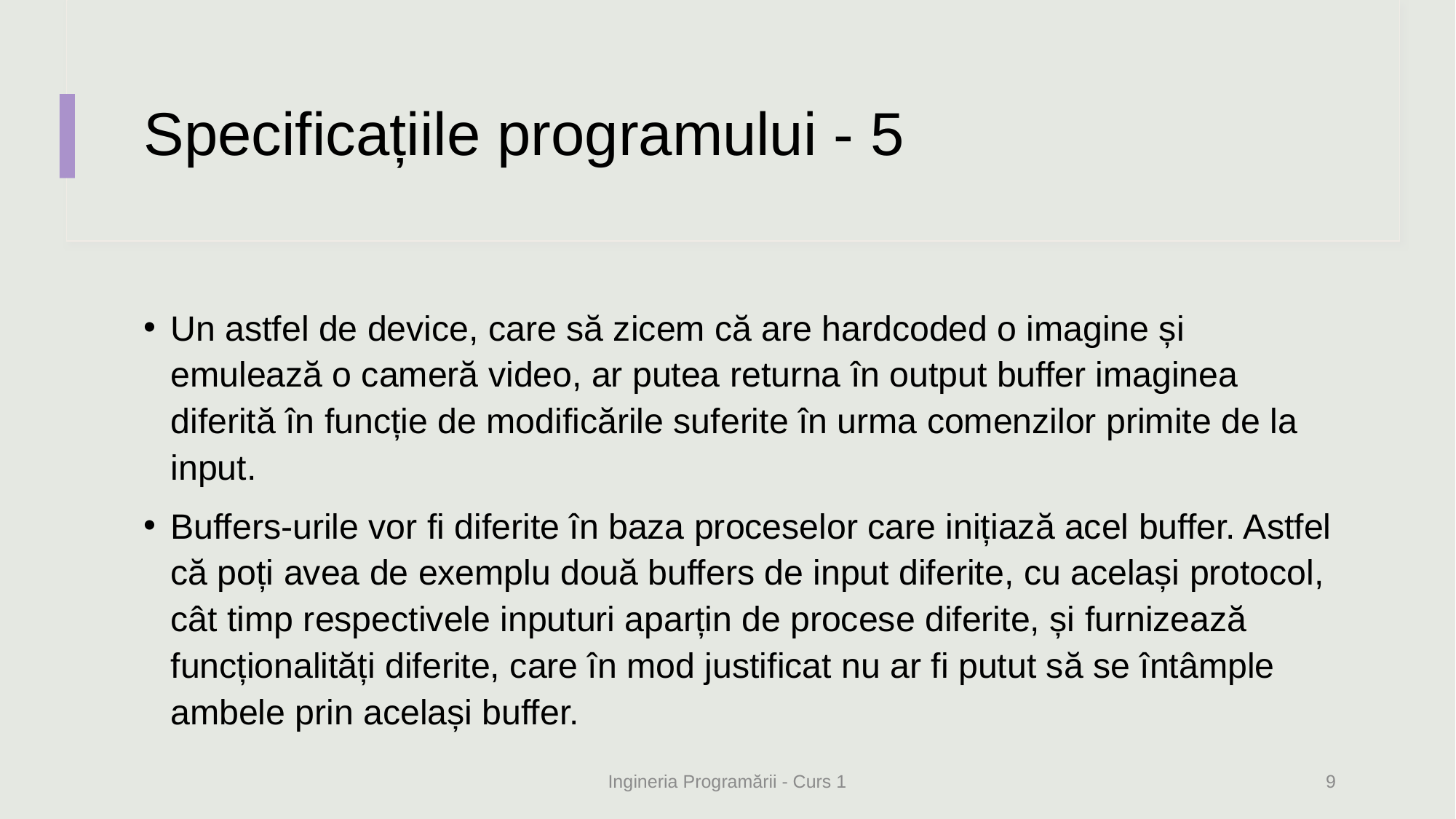

# Specificațiile programului - 5
Un astfel de device, care să zicem că are hardcoded o imagine și emulează o cameră video, ar putea returna în output buffer imaginea diferită în funcție de modificările suferite în urma comenzilor primite de la input.
Buffers-urile vor fi diferite în baza proceselor care inițiază acel buffer. Astfel că poți avea de exemplu două buffers de input diferite, cu același protocol, cât timp respectivele inputuri aparțin de procese diferite, și furnizează funcționalități diferite, care în mod justificat nu ar fi putut să se întâmple ambele prin același buffer.
Ingineria Programării - Curs 1
9